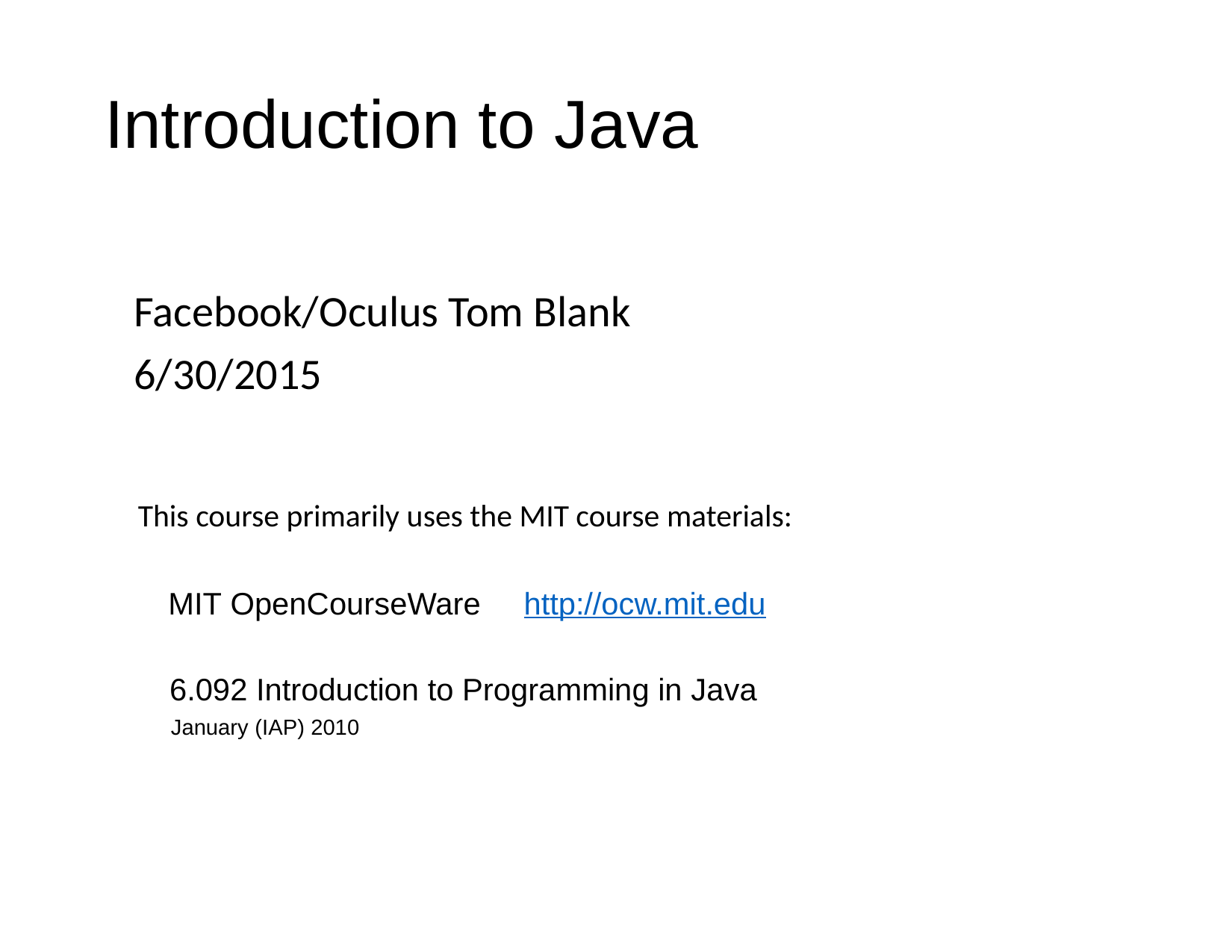

# Introduction to Java
Facebook/Oculus Tom Blank
6/30/2015

This course primarily uses the MIT course materials:
MIT OpenCourseWare     http://ocw.mit.edu
6.092 Introduction to Programming in Java
January (IAP) 2010